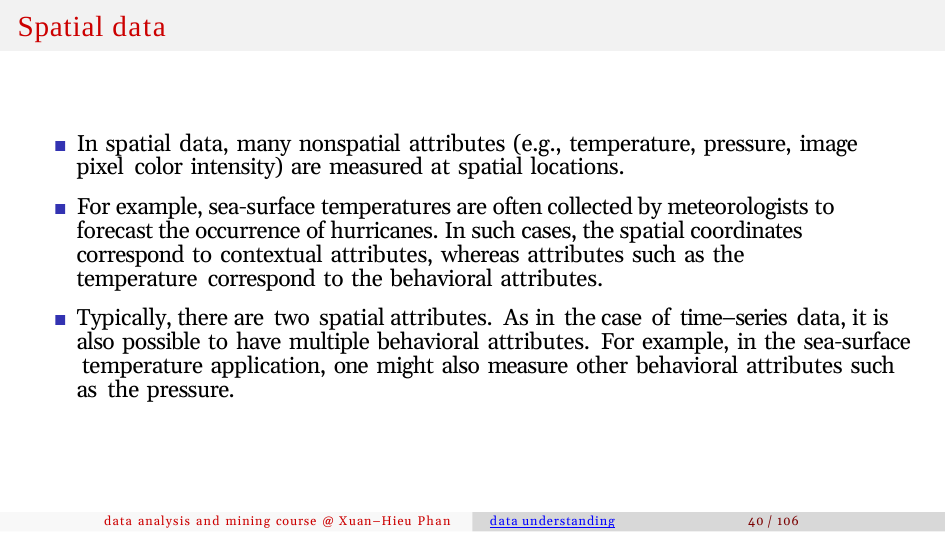

# Spatial data
In spatial data, many nonspatial attributes (e.g., temperature, pressure, image pixel  color intensity) are measured at spatial locations.
For example, sea-surface temperatures are often collected by meteorologists to  forecast the occurrence of hurricanes. In such cases, the spatial coordinates  correspond to contextual attributes, whereas attributes such as the temperature  correspond to the behavioral attributes.
Typically, there are two spatial attributes. As in the case of time–series data, it is  also possible to have multiple behavioral attributes. For example, in the sea-surface  temperature application, one might also measure other behavioral attributes such as  the pressure.

data analysis and mining course @ Xuan–Hieu Phan
data understanding
40 / 106